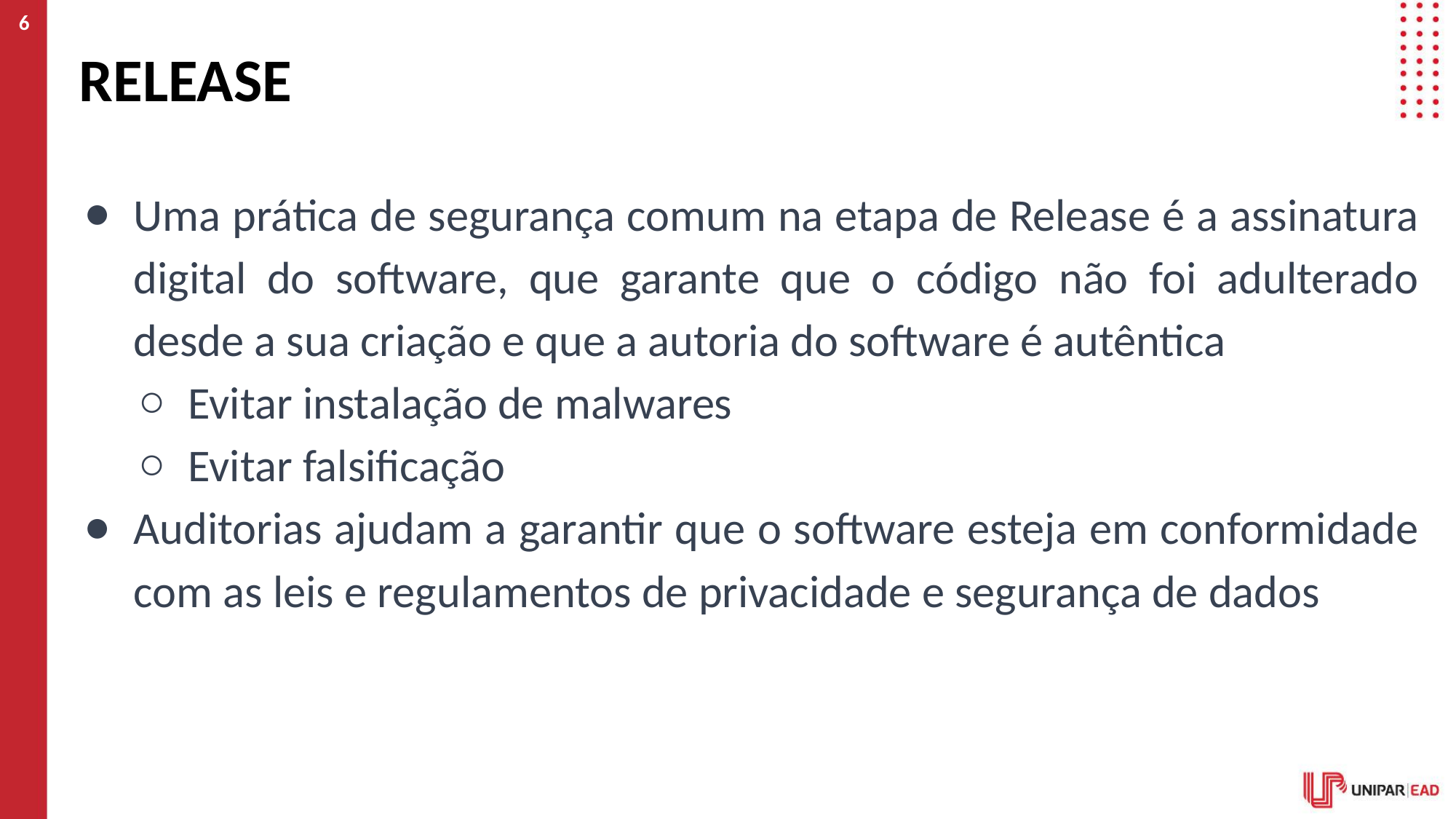

6
# RELEASE
Uma prática de segurança comum na etapa de Release é a assinatura digital do software, que garante que o código não foi adulterado desde a sua criação e que a autoria do software é autêntica
Evitar instalação de malwares
Evitar falsificação
Auditorias ajudam a garantir que o software esteja em conformidade com as leis e regulamentos de privacidade e segurança de dados